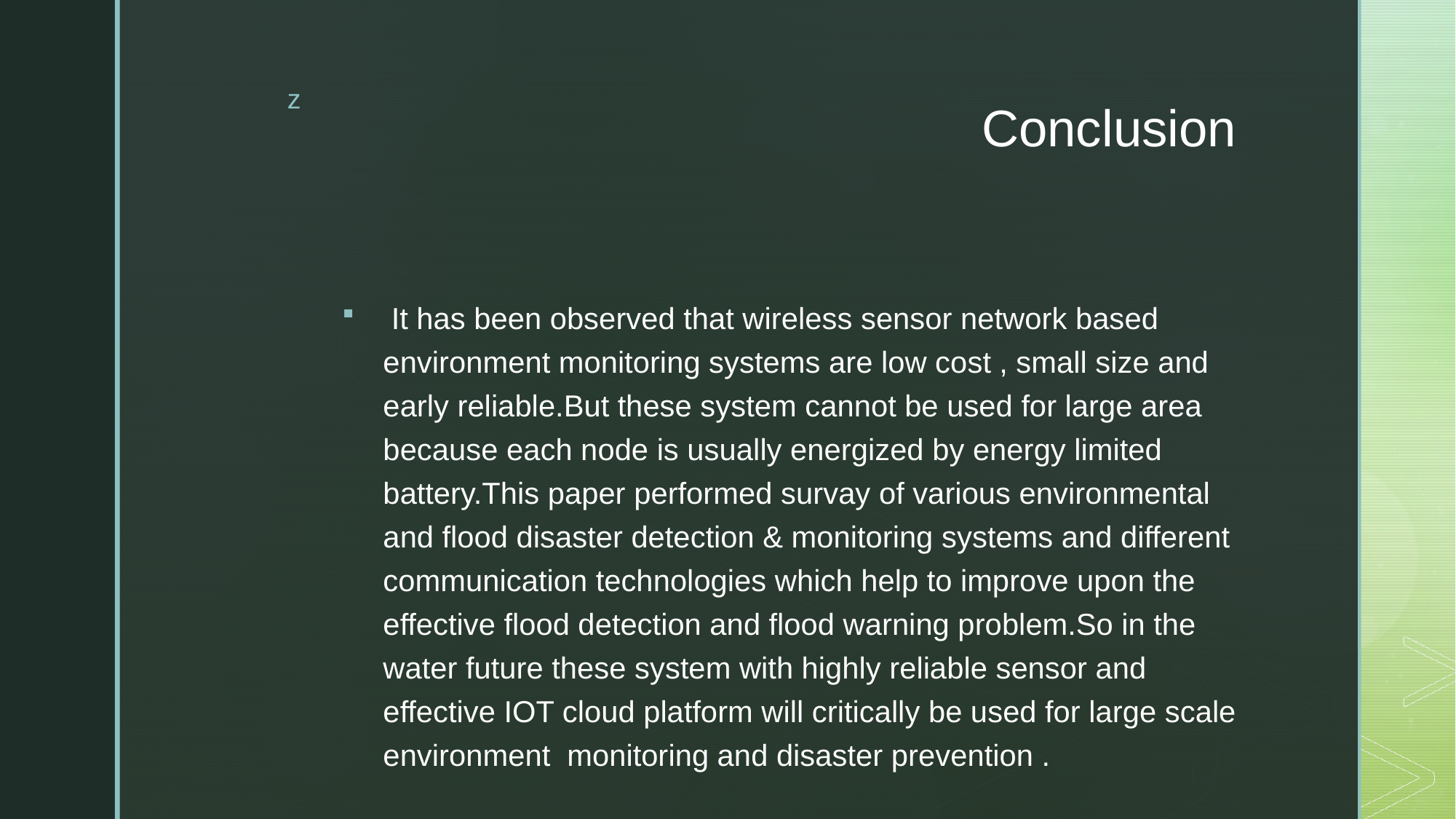

# Conclusion
 It has been observed that wireless sensor network based environment monitoring systems are low cost , small size and early reliable.But these system cannot be used for large area because each node is usually energized by energy limited battery.This paper performed survay of various environmental and flood disaster detection & monitoring systems and different communication technologies which help to improve upon the effective flood detection and flood warning problem.So in the water future these system with highly reliable sensor and effective IOT cloud platform will critically be used for large scale  environment  monitoring and disaster prevention .